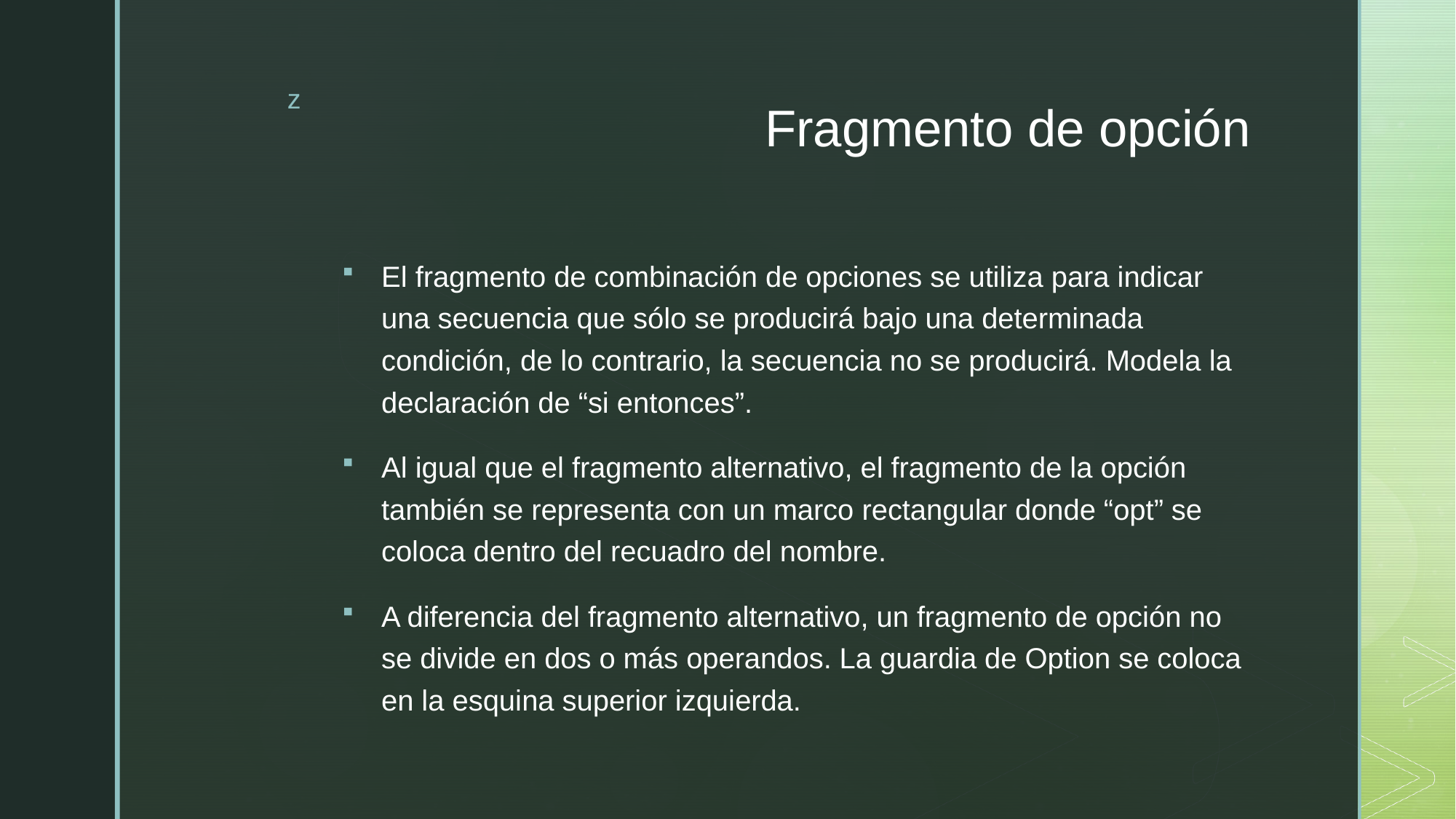

# Fragmento de opción
El fragmento de combinación de opciones se utiliza para indicar una secuencia que sólo se producirá bajo una determinada condición, de lo contrario, la secuencia no se producirá. Modela la declaración de “si entonces”.
Al igual que el fragmento alternativo, el fragmento de la opción también se representa con un marco rectangular donde “opt” se coloca dentro del recuadro del nombre.
A diferencia del fragmento alternativo, un fragmento de opción no se divide en dos o más operandos. La guardia de Option se coloca en la esquina superior izquierda.